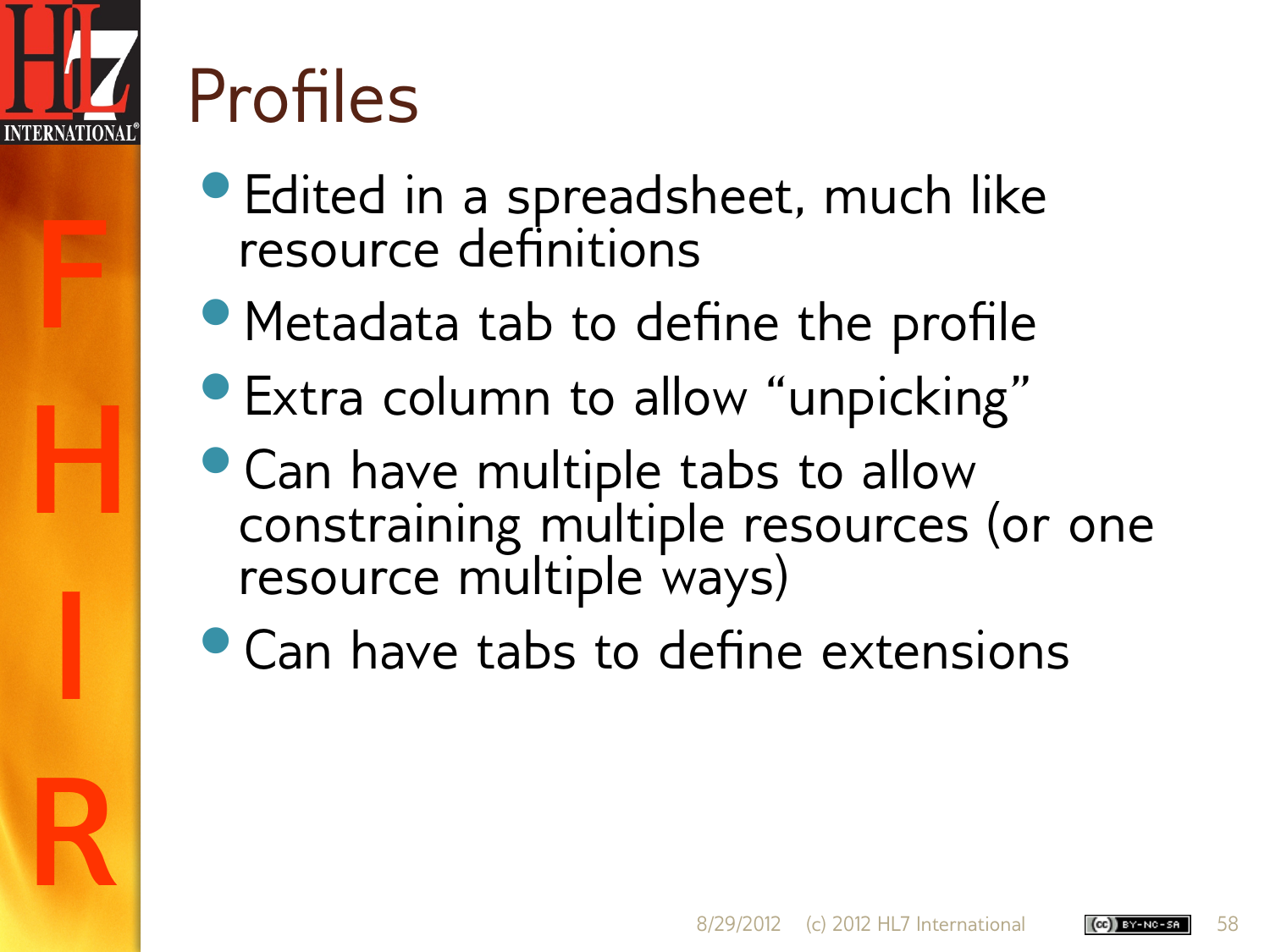

# Profiles
Edited in a spreadsheet, much like resource definitions
Metadata tab to define the profile
Extra column to allow “unpicking”
Can have multiple tabs to allow constraining multiple resources (or one resource multiple ways)
Can have tabs to define extensions
8/29/2012
(c) 2012 HL7 International
58